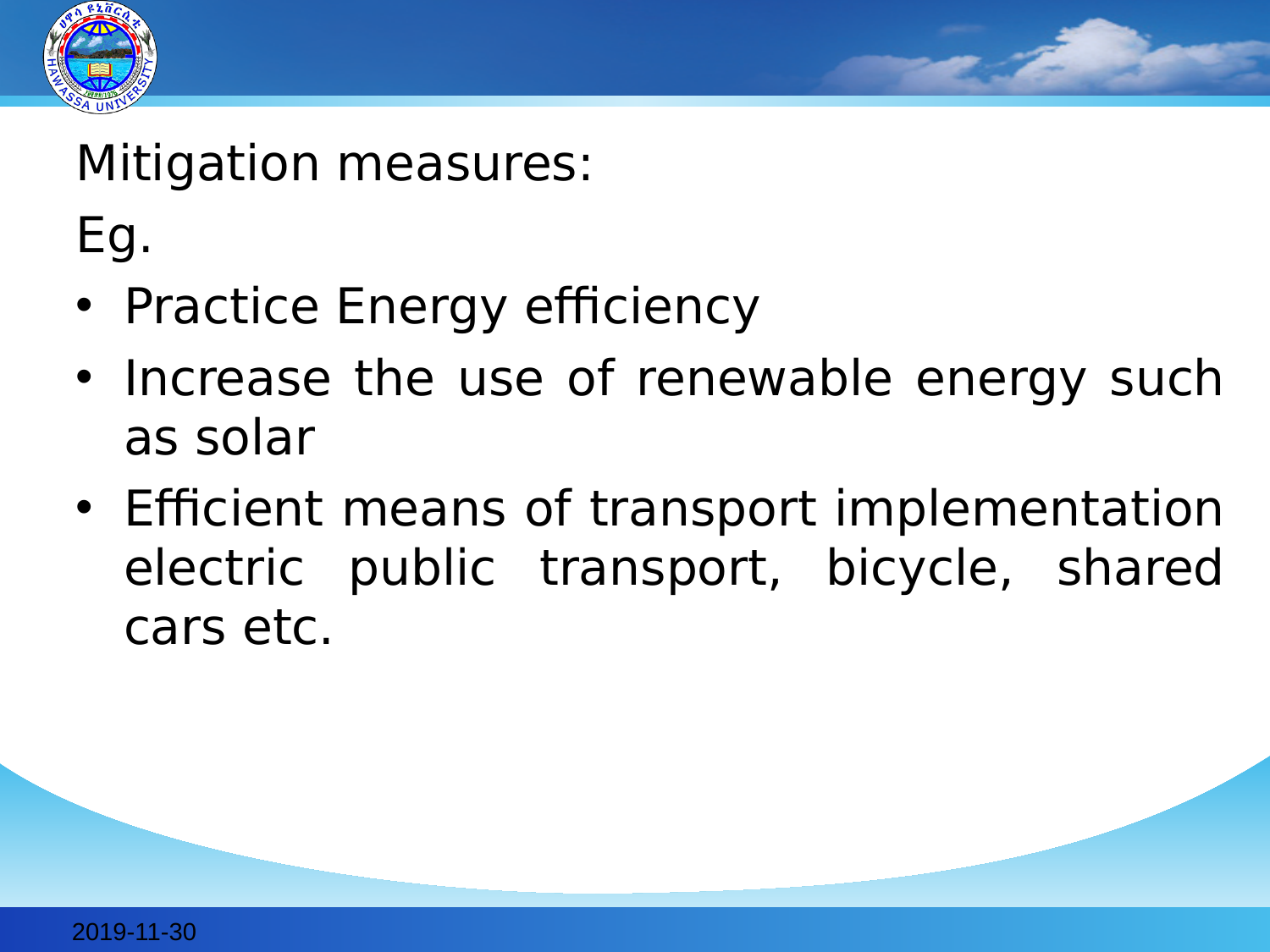

#
Mitigation measures:
Eg.
Practice Energy efficiency
Increase the use of renewable energy such as solar
Efficient means of transport implementation electric public transport, bicycle, shared cars etc.

2019-11-30